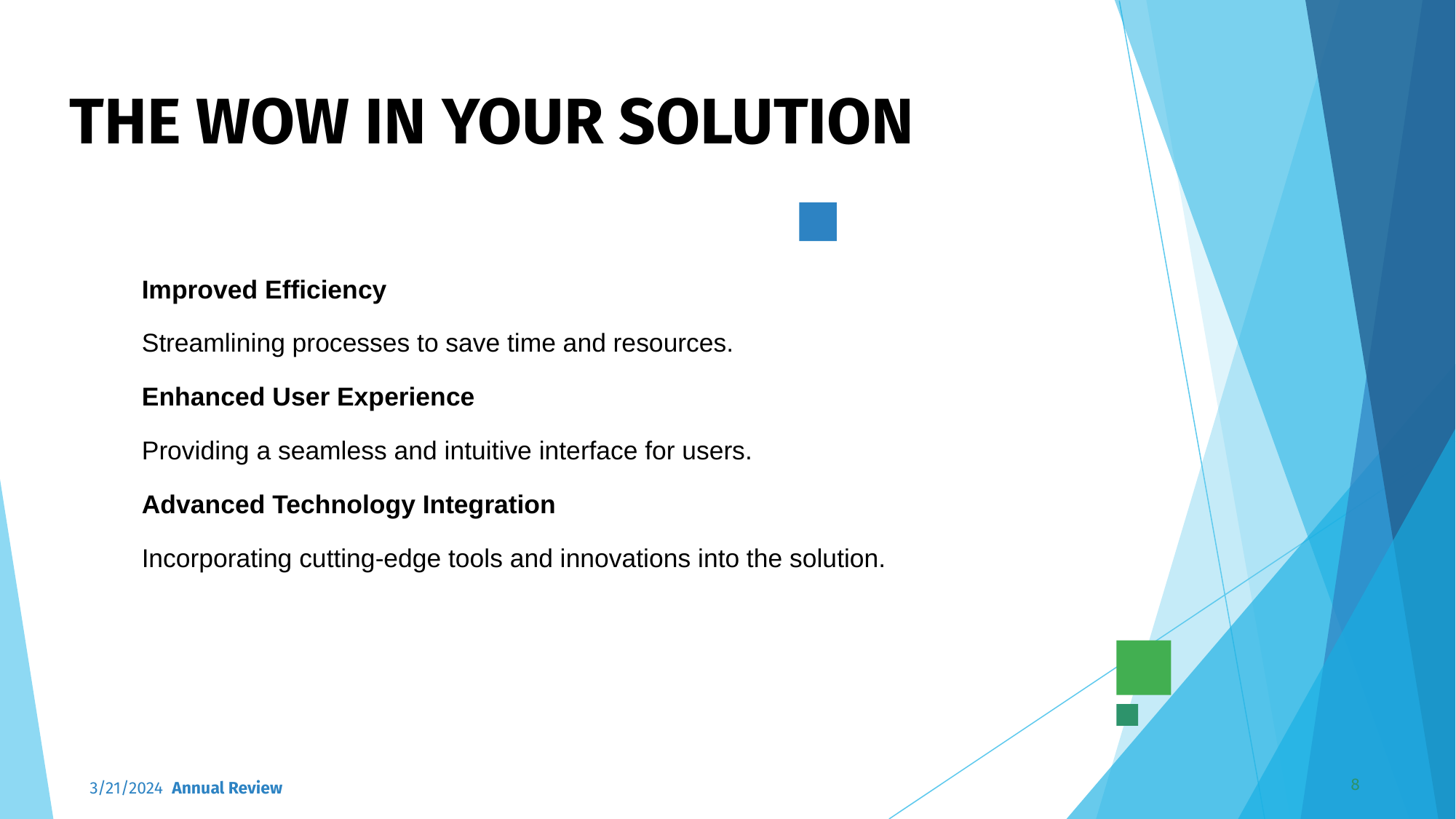

# THE WOW IN YOUR SOLUTION

Improved Efficiency
Streamlining processes to save time and resources.
Enhanced User Experience
Providing a seamless and intuitive interface for users.
Advanced Technology Integration
Incorporating cutting-edge tools and innovations into the solution.

8
3/21/2024  Annual Review